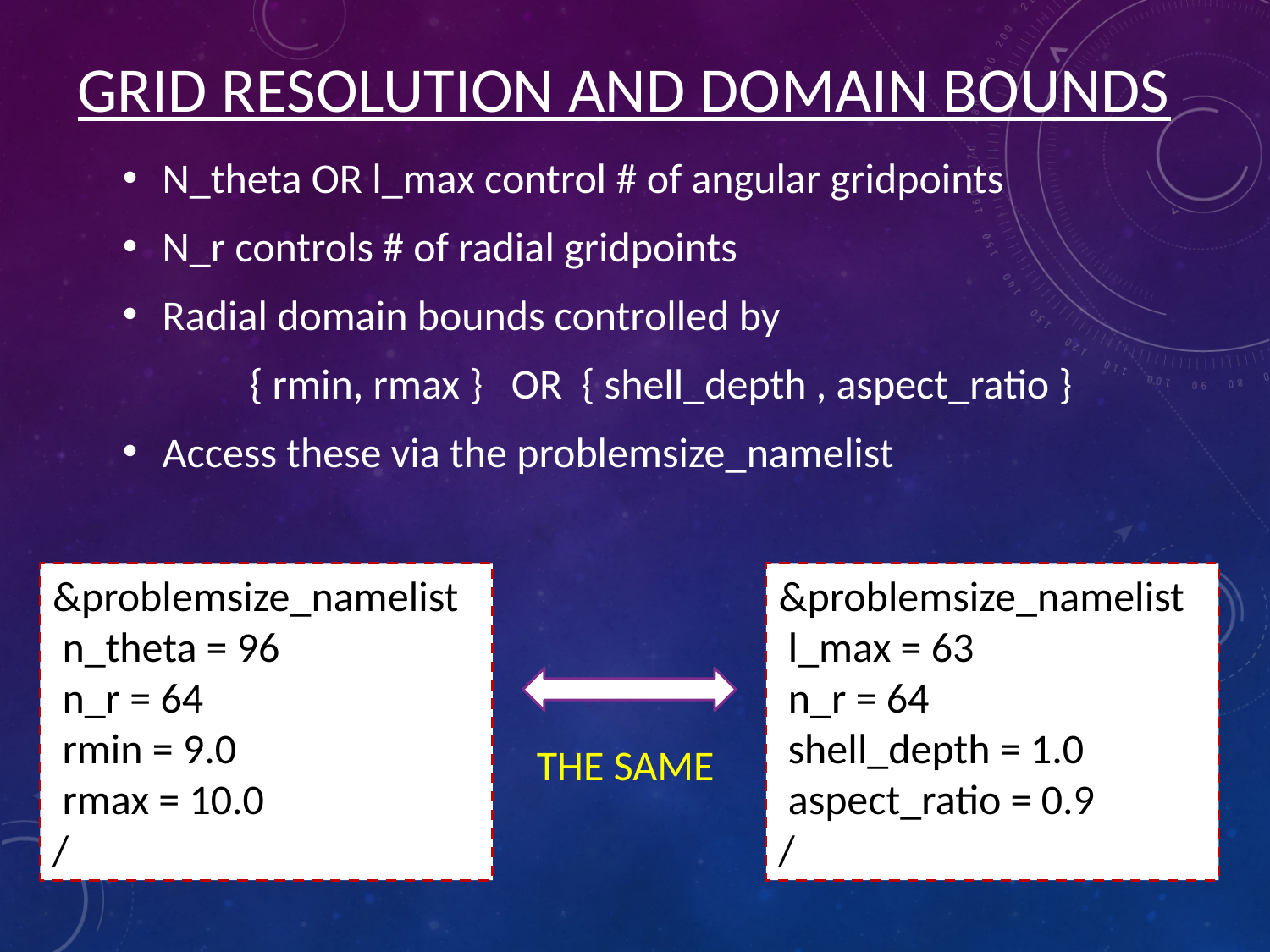

# Grid resolution and domain bounds
N_theta OR l_max control # of angular gridpoints
N_r controls # of radial gridpoints
Radial domain bounds controlled by
{ rmin, rmax }   OR  { shell_depth , aspect_ratio }
Access these via the problemsize_namelist
&problemsize_namelist
 n_theta = 96
 n_r = 64
 rmin = 9.0
 rmax = 10.0
/
&problemsize_namelist
 l_max = 63
 n_r = 64
 shell_depth = 1.0
 aspect_ratio = 0.9
/

THE SAME